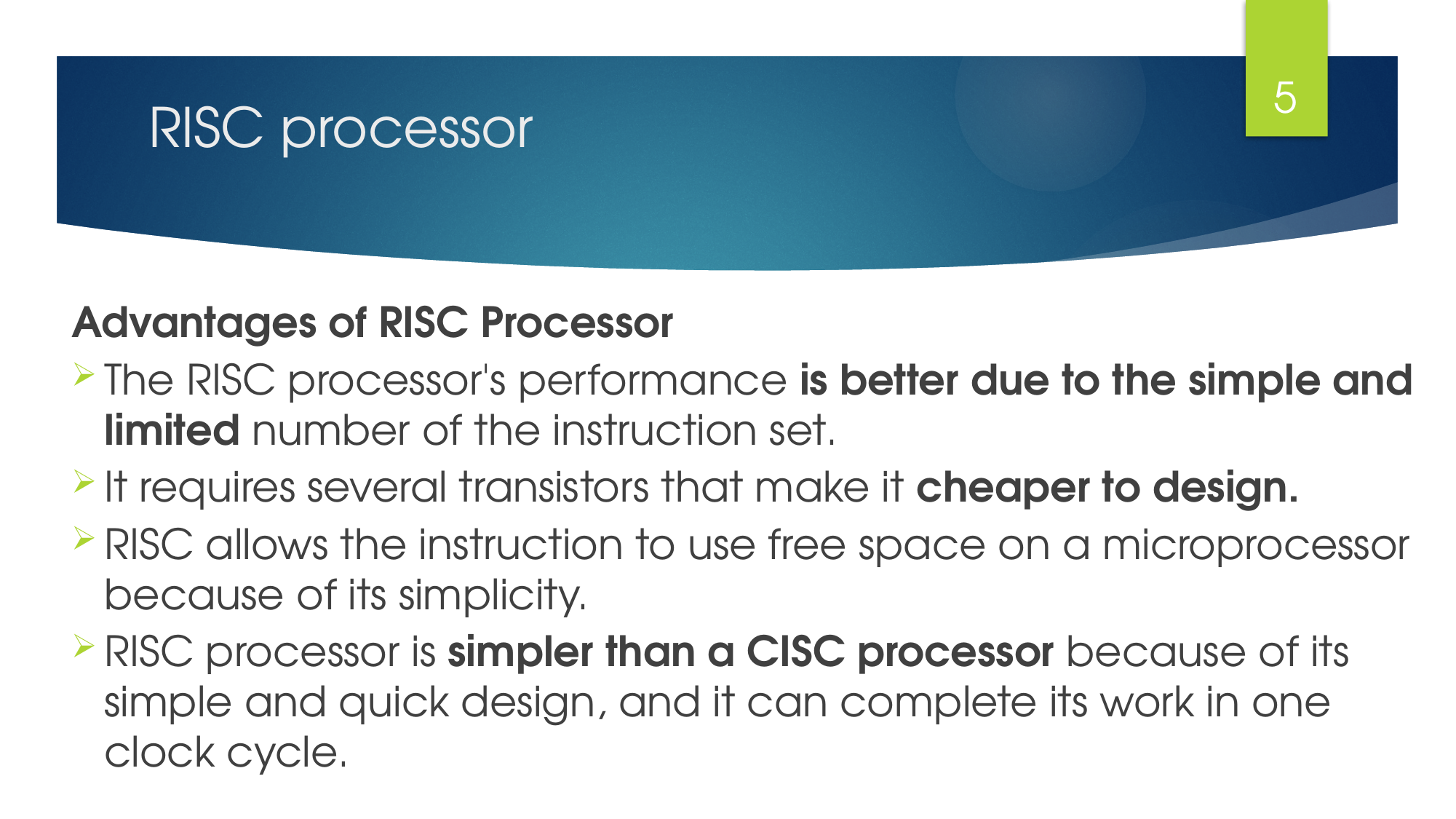

5
# RISC processor
Advantages of RISC Processor
The RISC processor's performance is better due to the simple and limited number of the instruction set.
It requires several transistors that make it cheaper to design.
RISC allows the instruction to use free space on a microprocessor because of its simplicity.
RISC processor is simpler than a CISC processor because of its simple and quick design, and it can complete its work in one clock cycle.